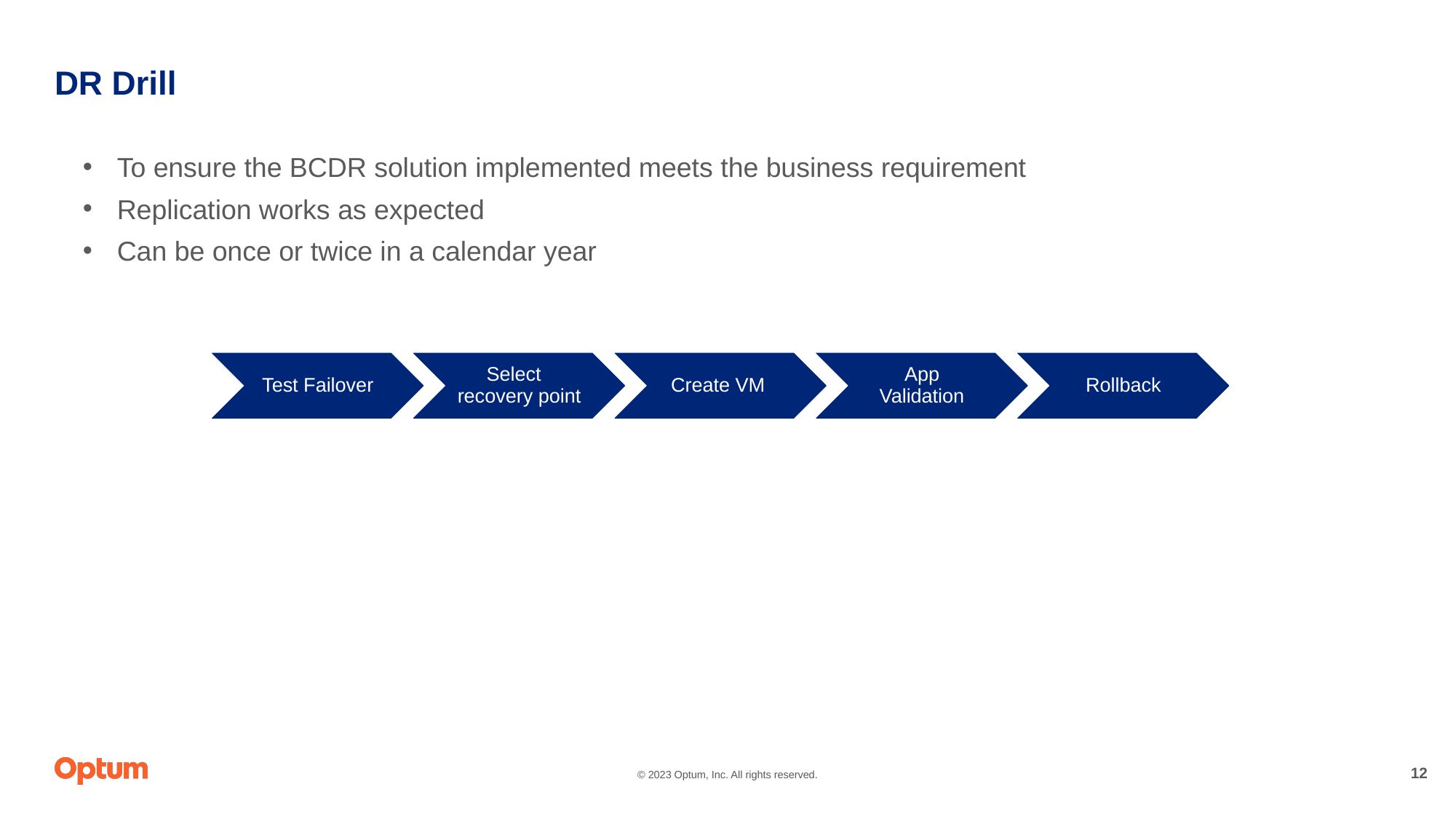

# DR Drill
To ensure the BCDR solution implemented meets the business requirement
Replication works as expected
Can be once or twice in a calendar year
Test Failover
Select   recovery point
Create VM
App Validation
Rollback